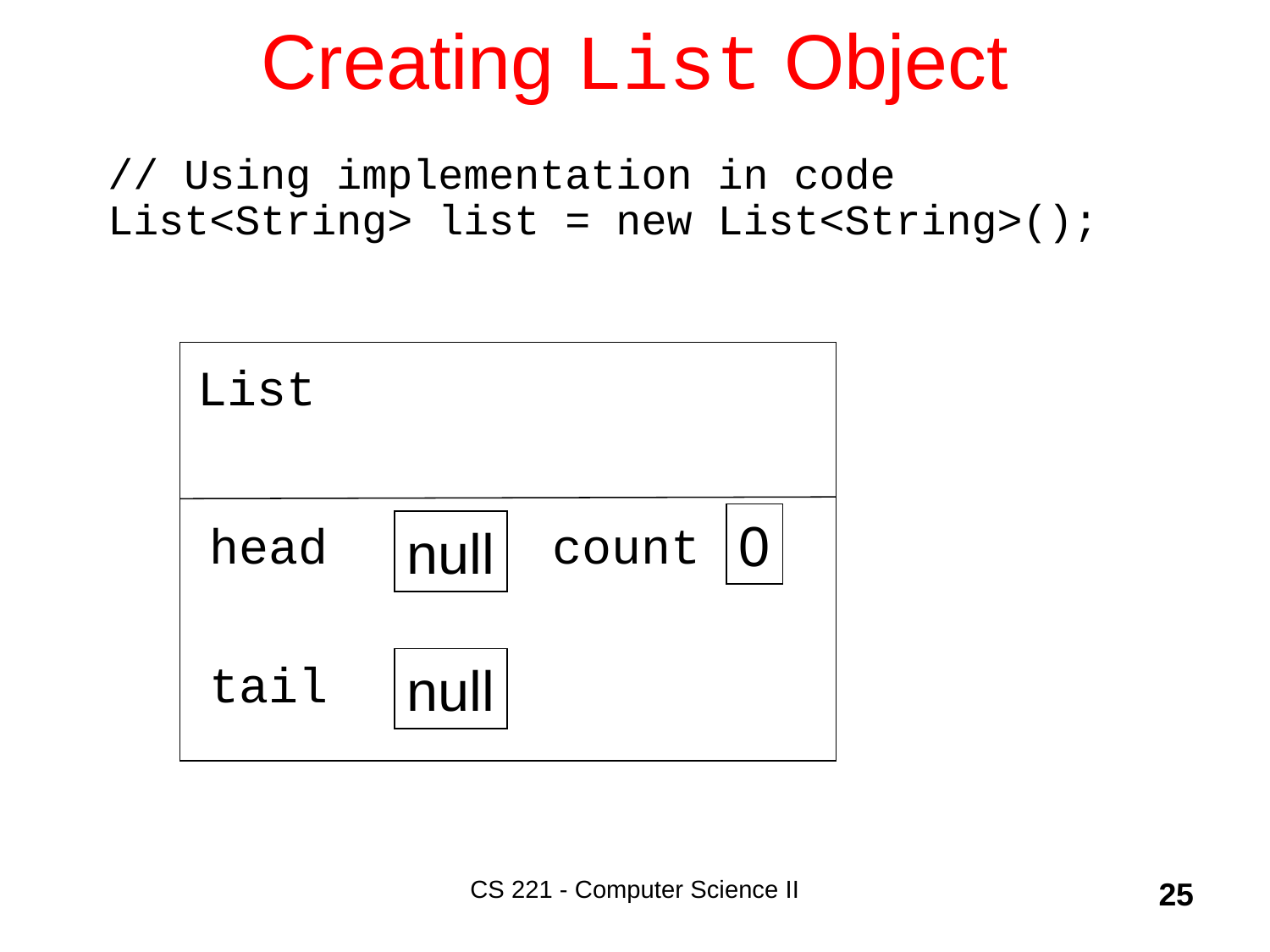

# Creating List Object
// Using implementation in code
List<String> list = new List<String>();

List

0
  head	     count

  tail
null
null
CS 221 - Computer Science II
25